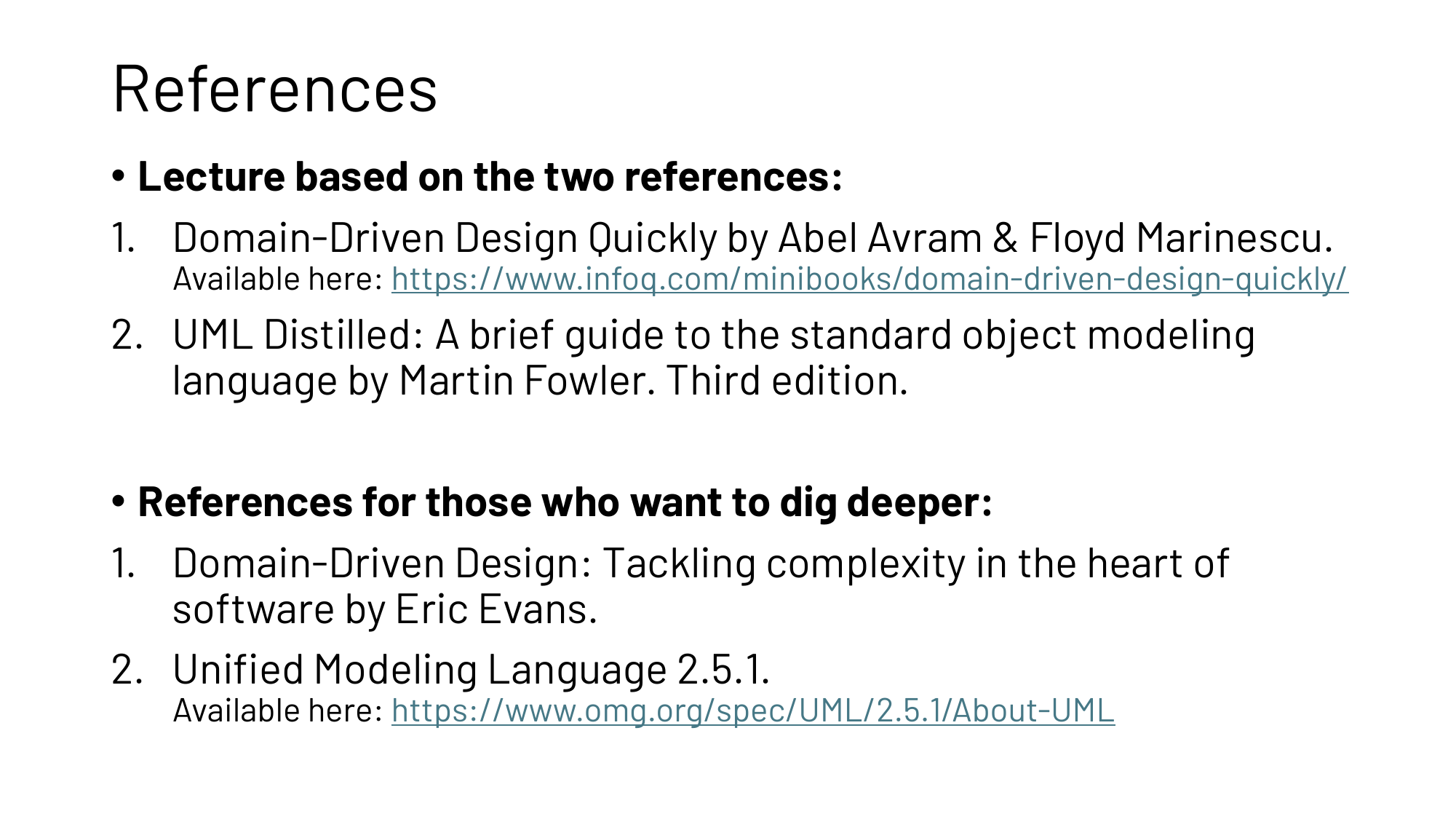

# References
Lecture based on the two references:
Domain-Driven Design Quickly by Abel Avram & Floyd Marinescu.
Available here: https://www.infoq.com/minibooks/domain-driven-design-quickly/
UML Distilled: A brief guide to the standard object modeling language by Martin Fowler. Third edition.

References for those who want to dig deeper:
Domain-Driven Design: Tackling complexity in the heart of software by Eric Evans.
Unified Modeling Language 2.5.1.
Available here: https://www.omg.org/spec/UML/2.5.1/About-UML